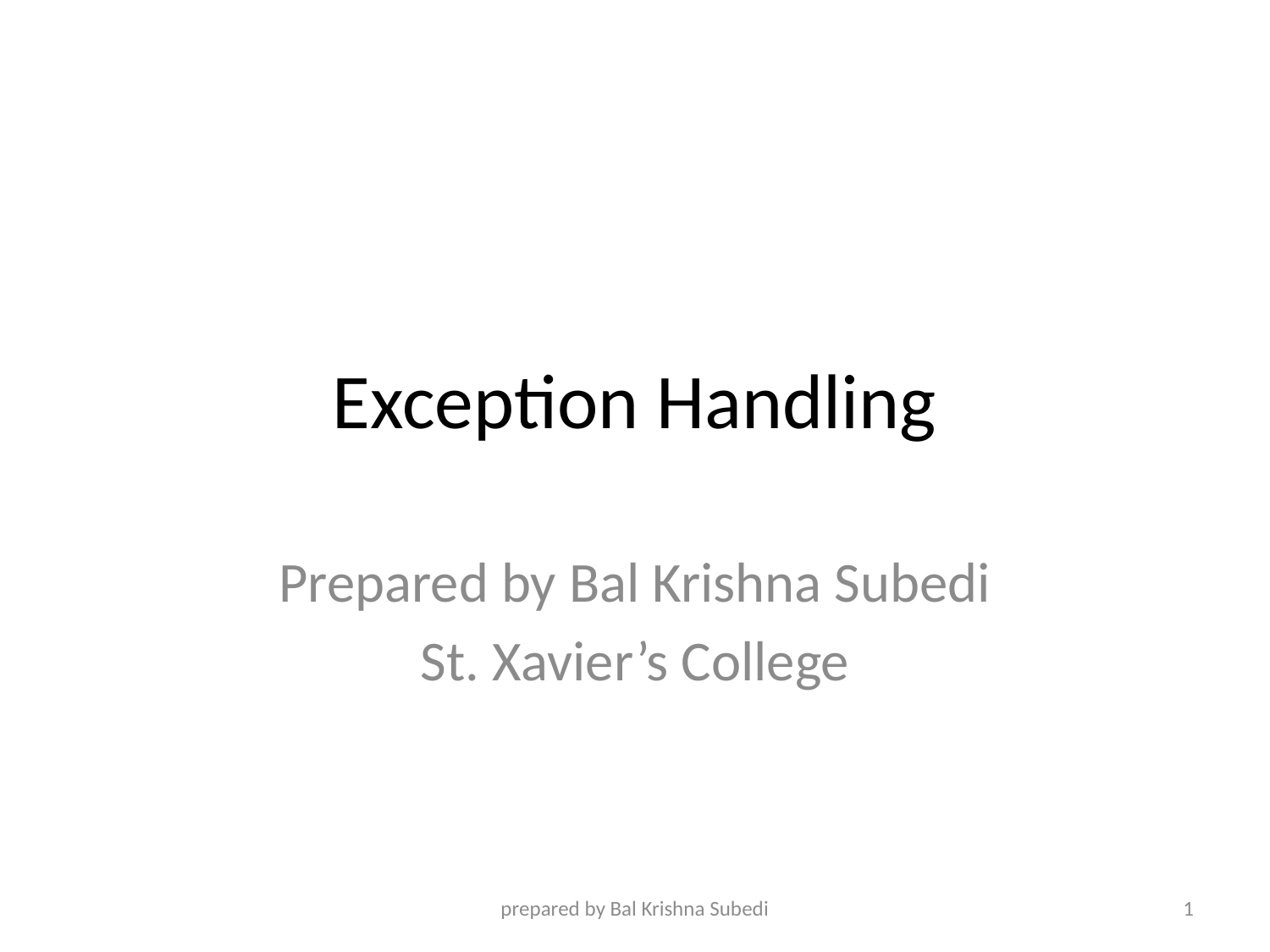

# Exception Handling
Prepared by Bal Krishna Subedi
St. Xavier’s College
prepared by Bal Krishna Subedi
1